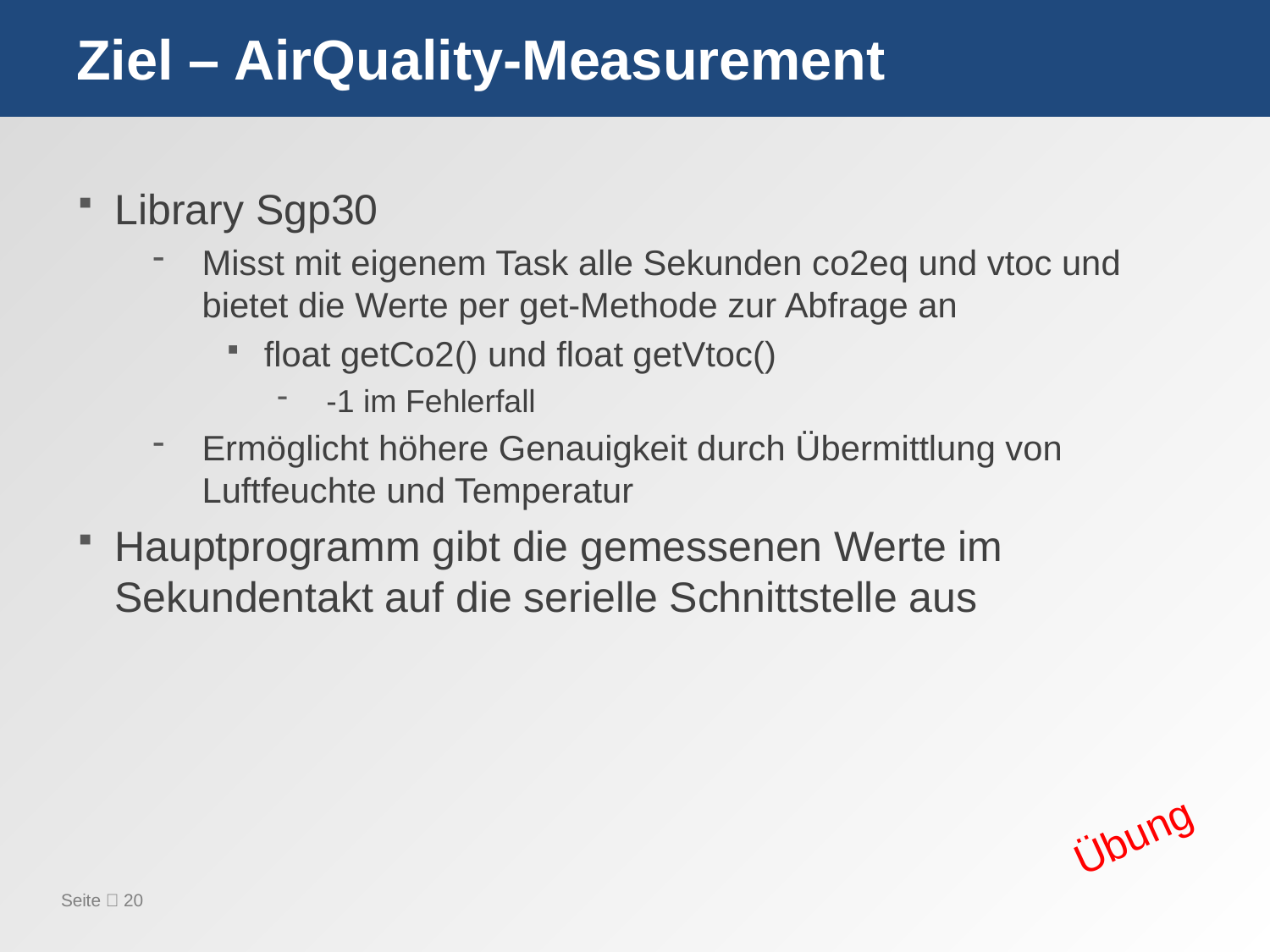

# Ziel – AirQuality-Measurement
Library Sgp30
Misst mit eigenem Task alle Sekunden co2eq und vtoc und bietet die Werte per get-Methode zur Abfrage an
float getCo2() und float getVtoc()
-1 im Fehlerfall
Ermöglicht höhere Genauigkeit durch Übermittlung von Luftfeuchte und Temperatur
Hauptprogramm gibt die gemessenen Werte im Sekundentakt auf die serielle Schnittstelle aus

Übung